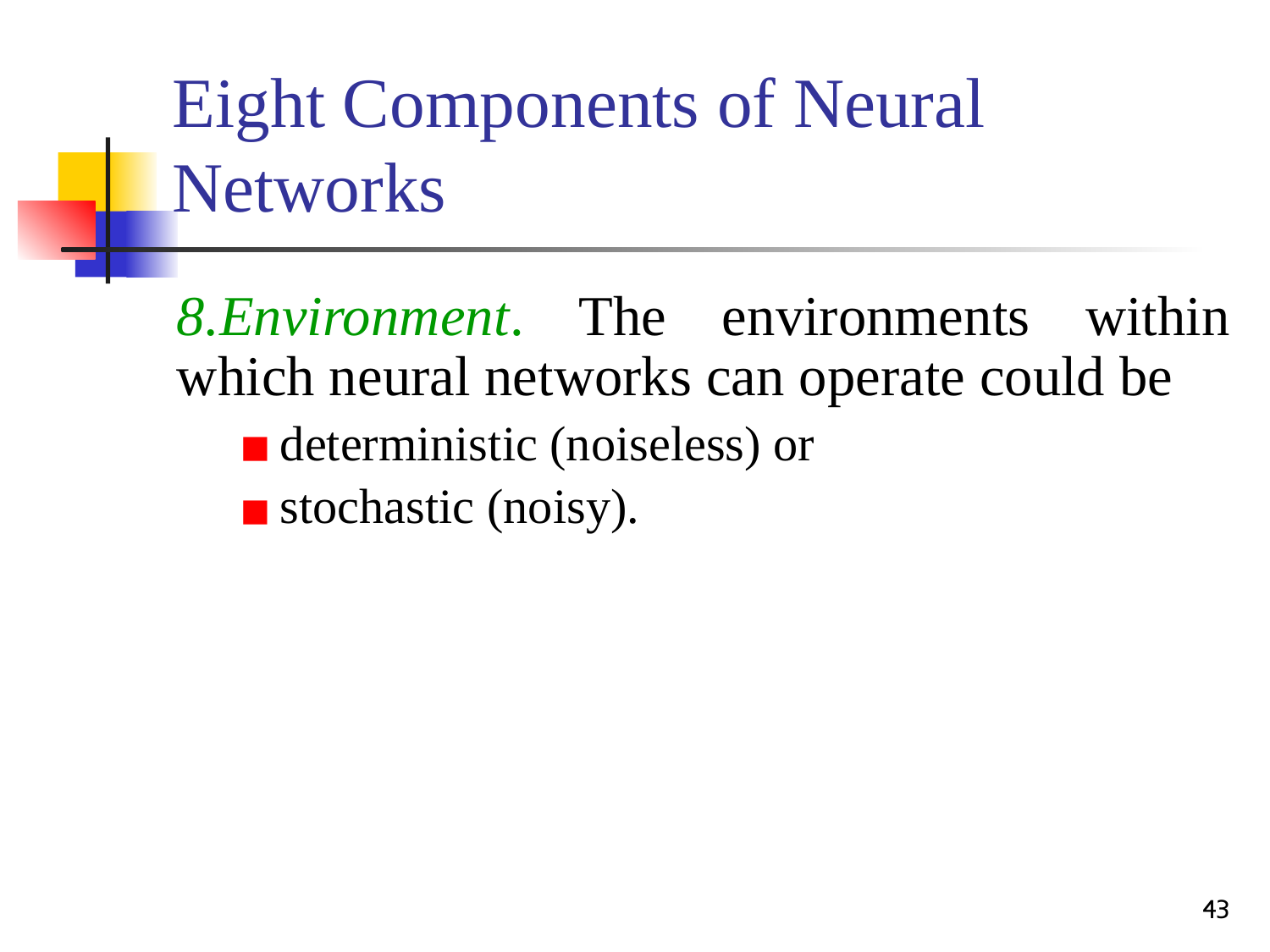

# Eight Components of Neural Networks
8.Environment. The environments within which neural networks can operate could be
deterministic (noiseless) or
stochastic (noisy).
43